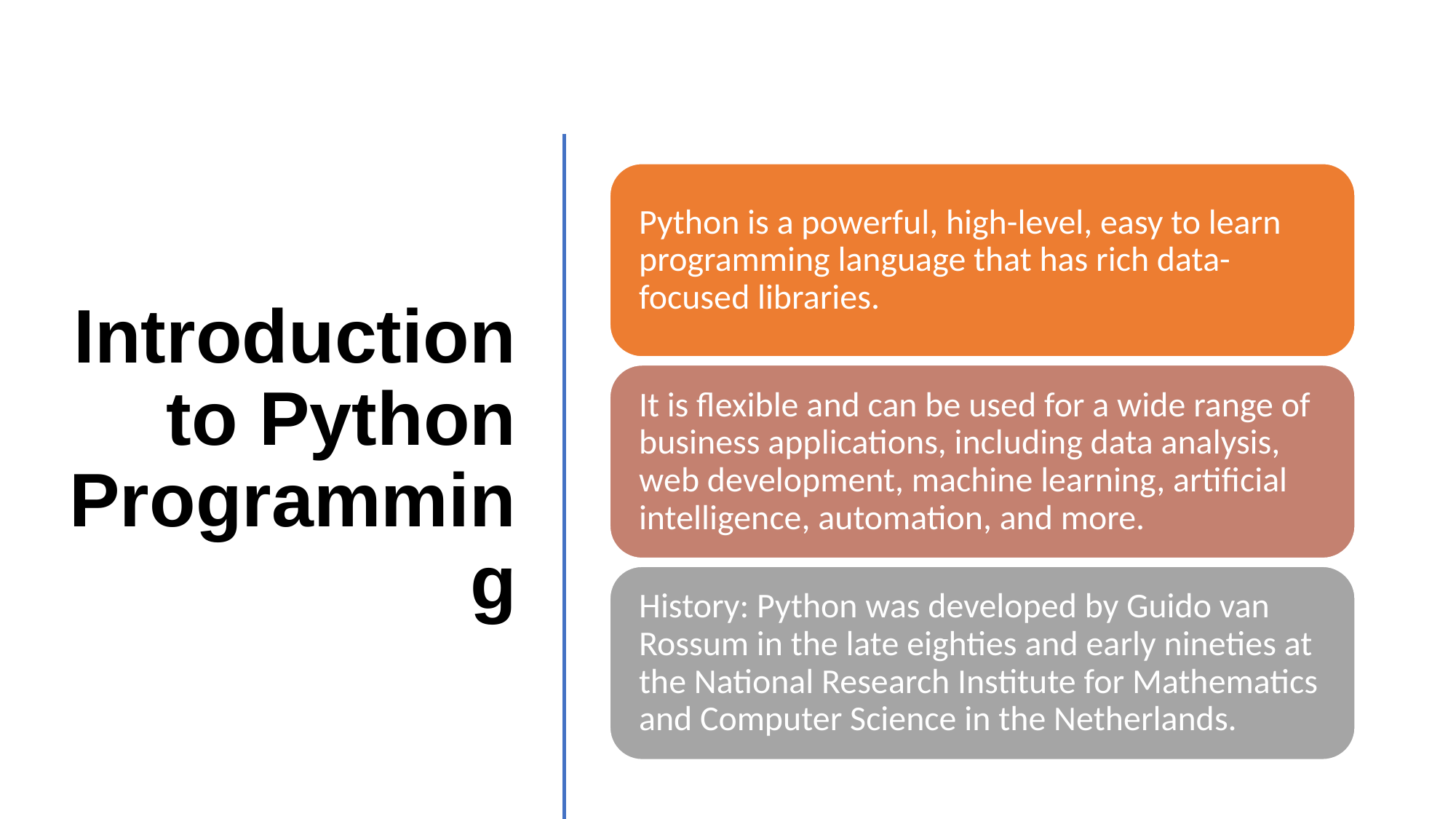

# Introduction to Python Programming
Python is a powerful, high-level, easy to learn programming language that has rich data-focused libraries.
It is flexible and can be used for a wide range of business applications, including data analysis, web development, machine learning, artificial intelligence, automation, and more.
History: Python was developed by Guido van Rossum in the late eighties and early nineties at the National Research Institute for Mathematics and Computer Science in the Netherlands.